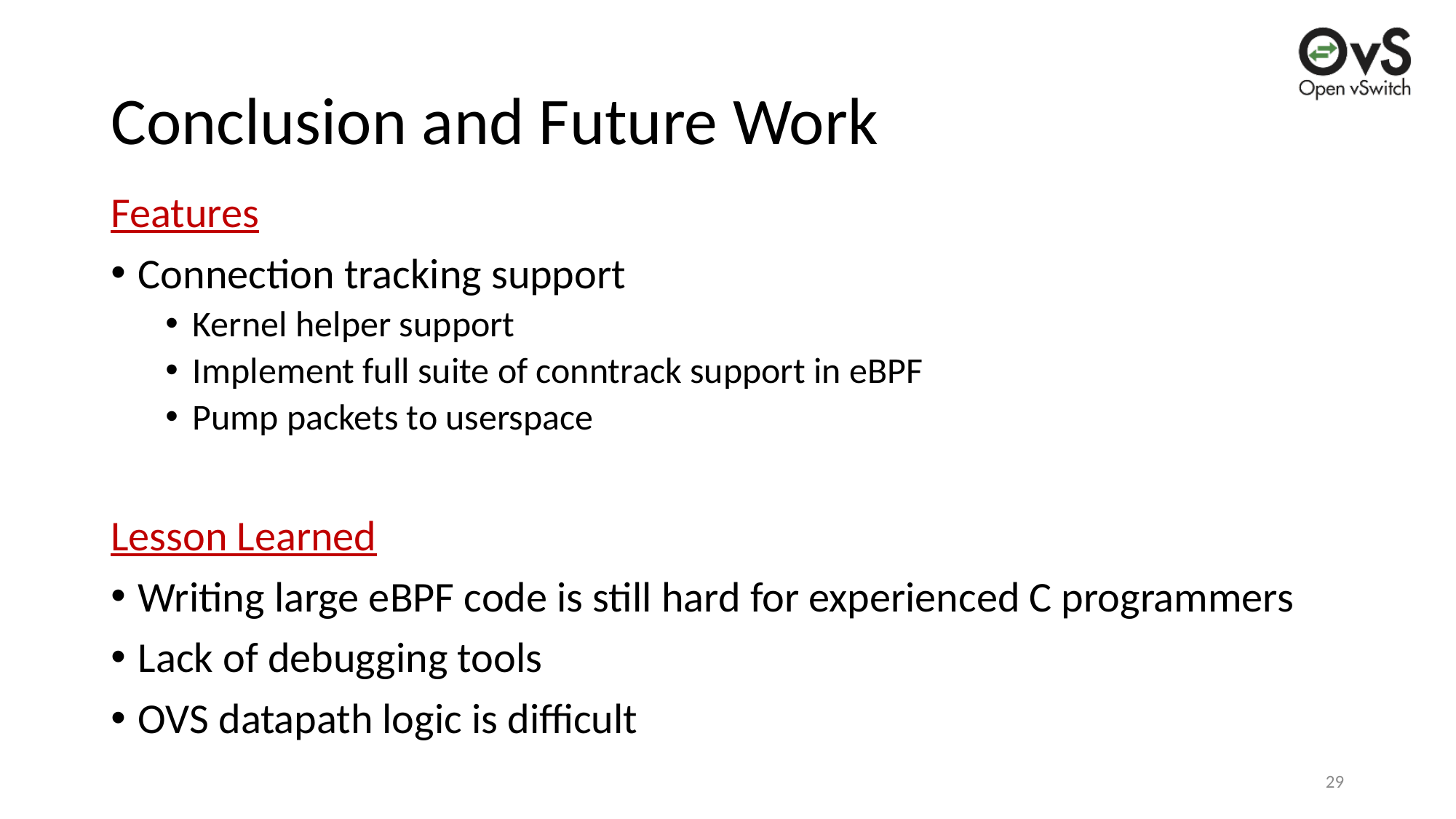

# Conclusion and Future Work
Features
Connection tracking support
Kernel helper support
Implement full suite of conntrack support in eBPF
Pump packets to userspace

Lesson Learned
Writing large eBPF code is still hard for experienced C programmers
Lack of debugging tools
OVS datapath logic is difficult
29